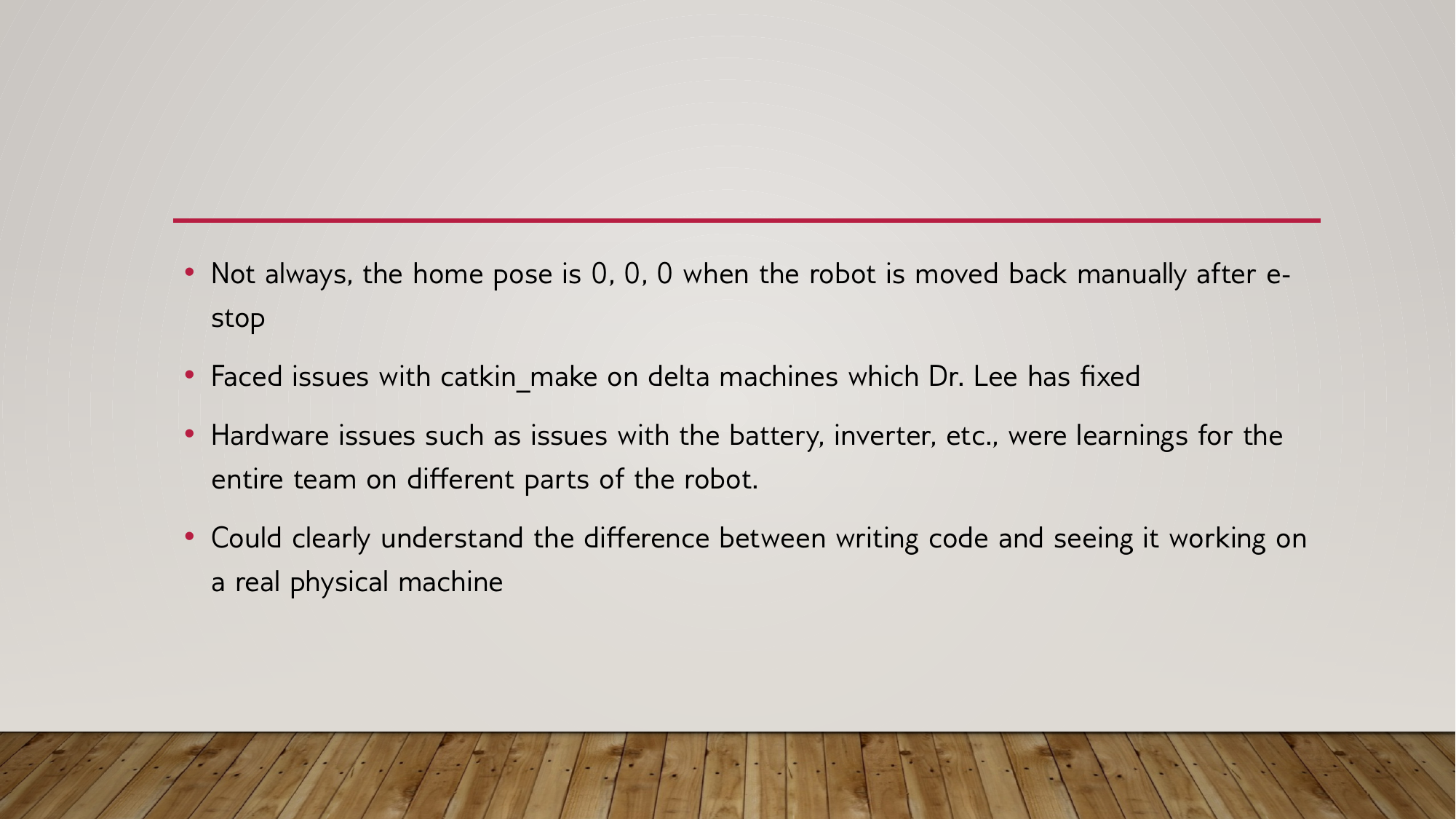

#
Not always, the home pose is 0, 0, 0 when the robot is moved back manually after e-stop
Faced issues with catkin_make on delta machines which Dr. Lee has fixed
Hardware issues such as issues with the battery, inverter, etc., were learnings for the entire team on different parts of the robot.
Could clearly understand the difference between writing code and seeing it working on a real physical machine